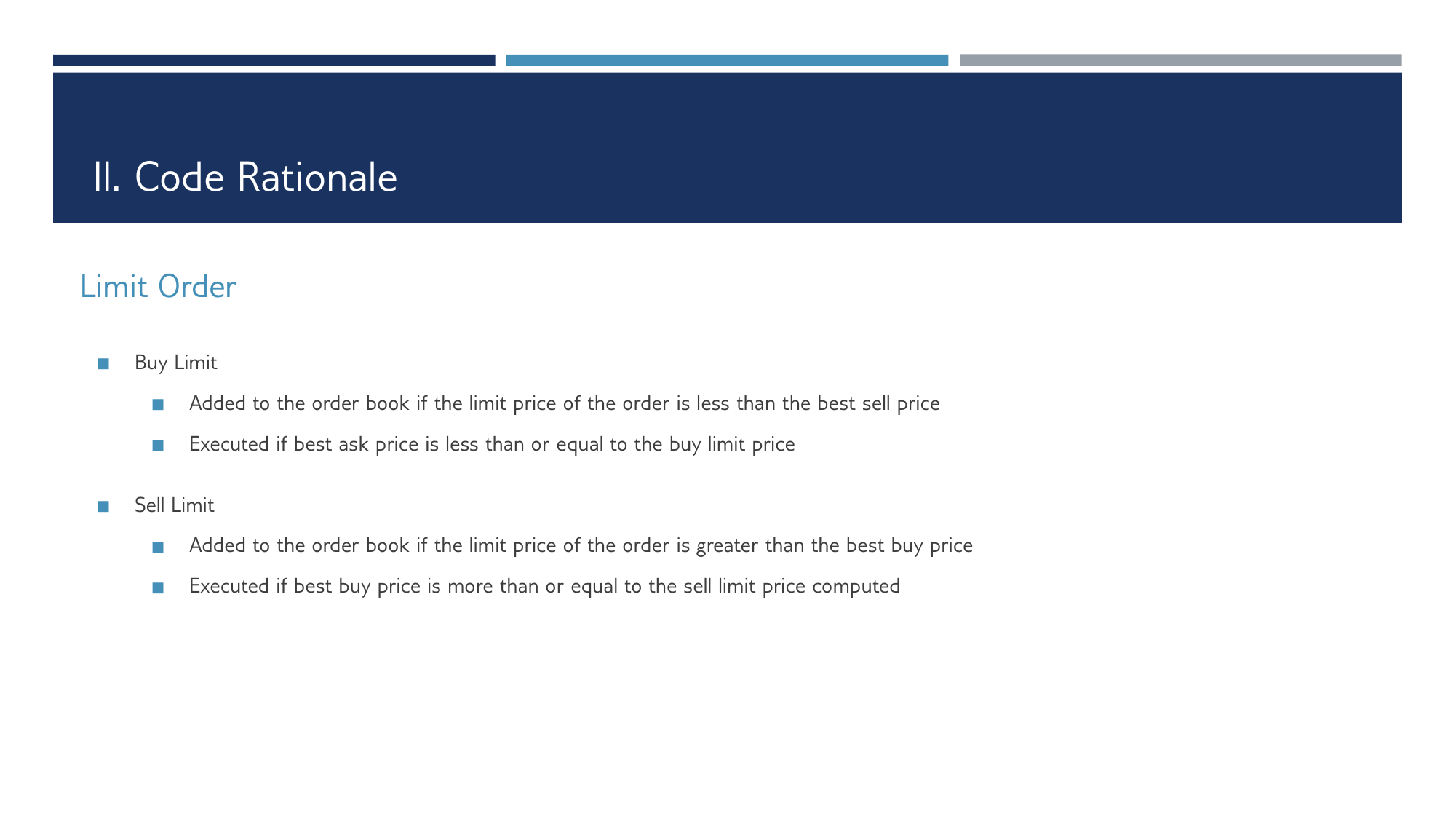

# Code Rationale
Limit Order
Buy Limit

Added to the order book if the limit price of the order is less than the best sell price

Executed if best ask price is less than or equal to the buy limit price

Sell Limit

Added to the order book if the limit price of the order is greater than the best buy price

Executed if best buy price is more than or equal to the sell limit price computed